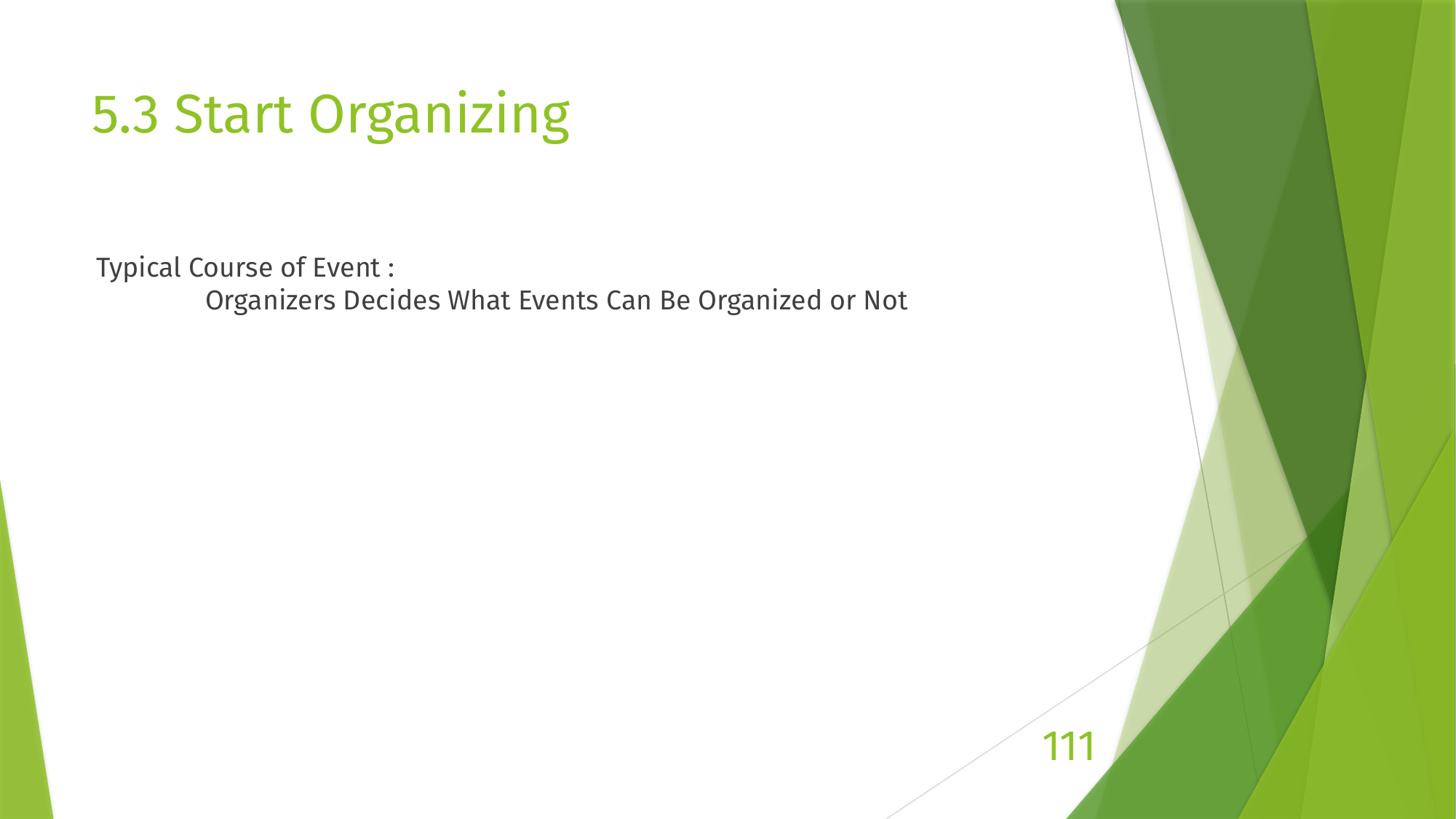

# 5.3 Start Organizing
Typical Course of Event :
 	Organizers Decides What Events Can Be Organized or Not
111